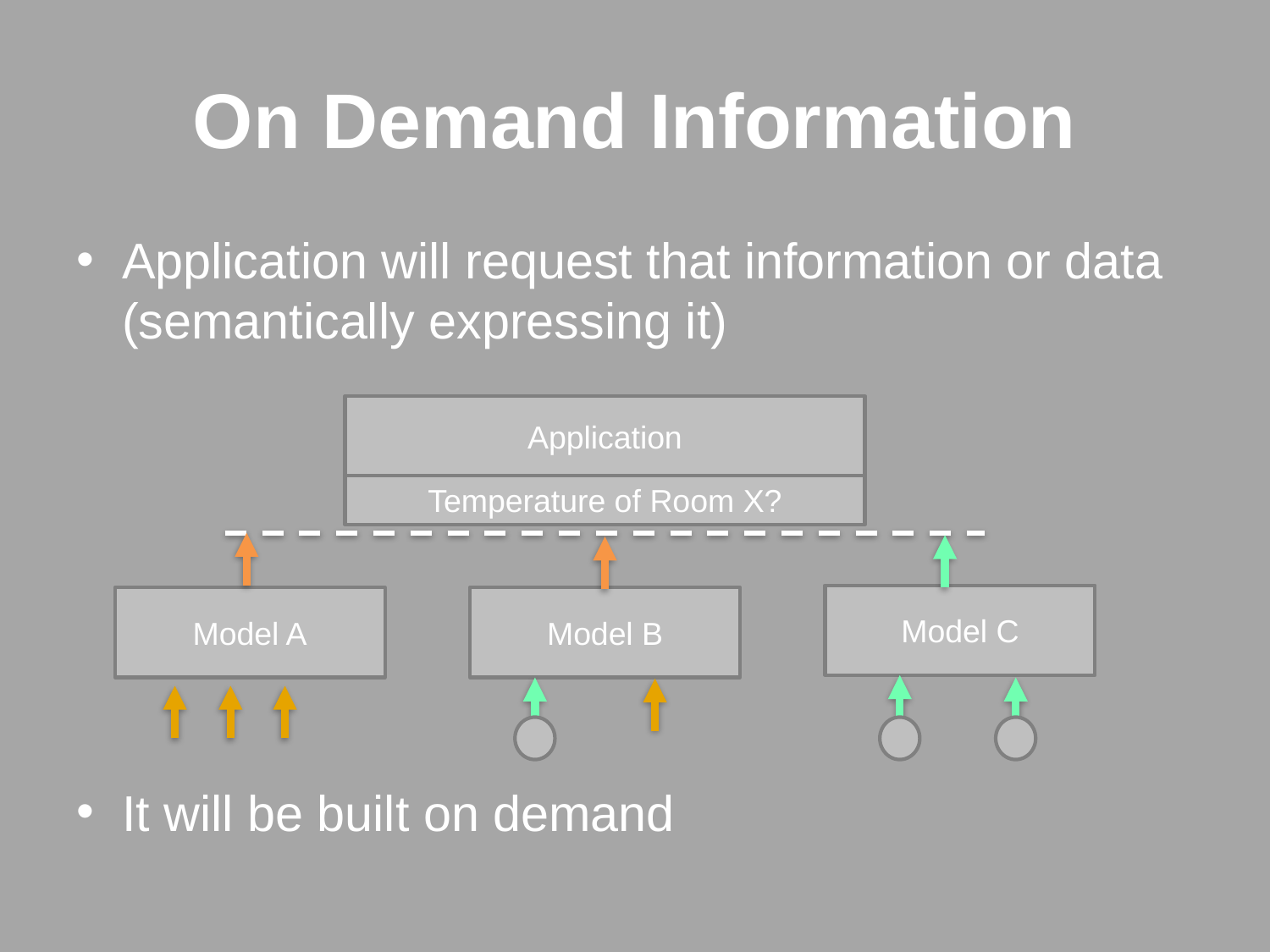

# On Demand Information
Application will request that information or data (semantically expressing it)

It will be built on demand

Application
Temperature of Room X?
Model C
Model A
Model B